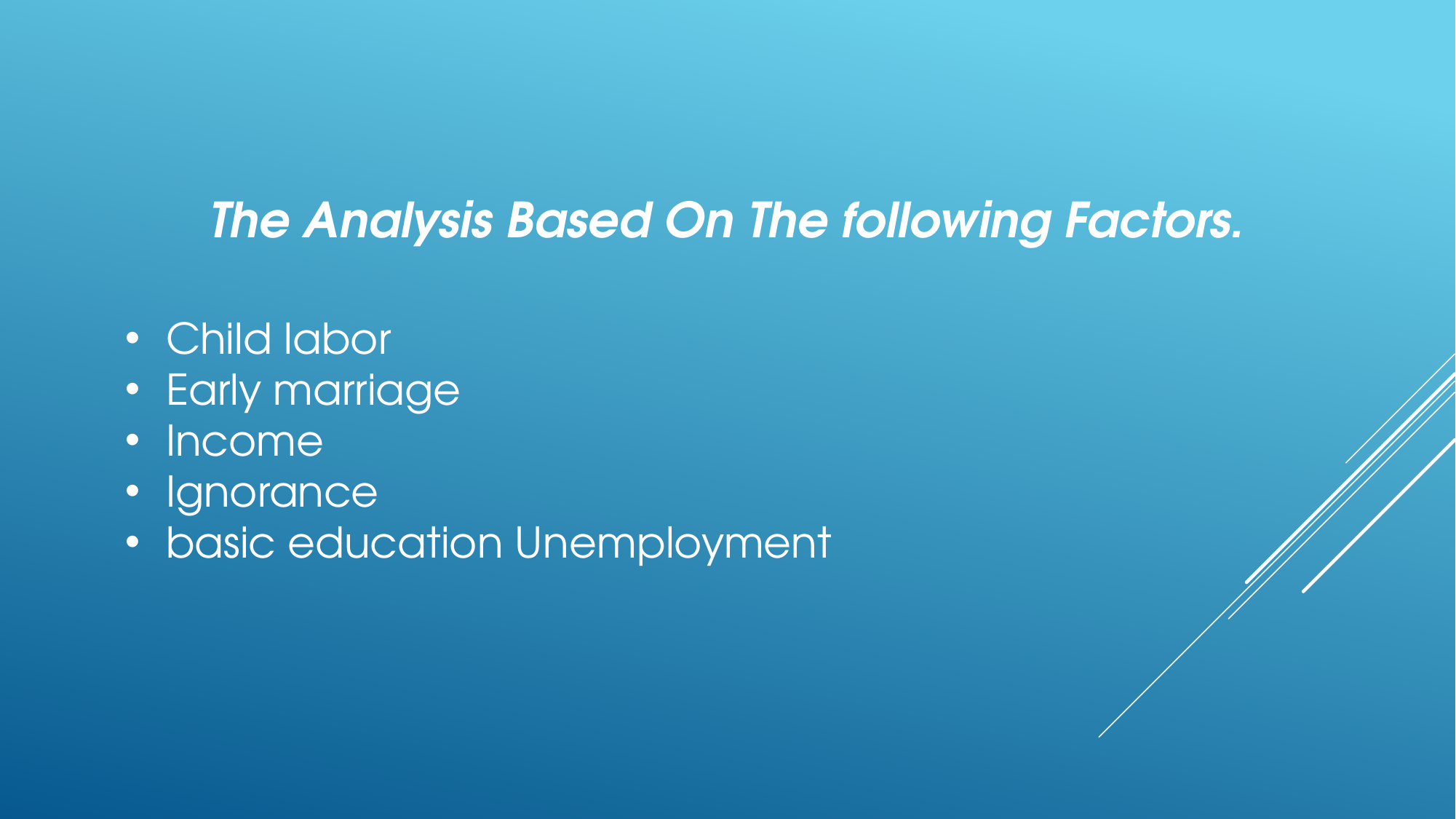

The Analysis Based On The following Factors.
Child labor
Early marriage
Income
Ignorance
basic education Unemployment